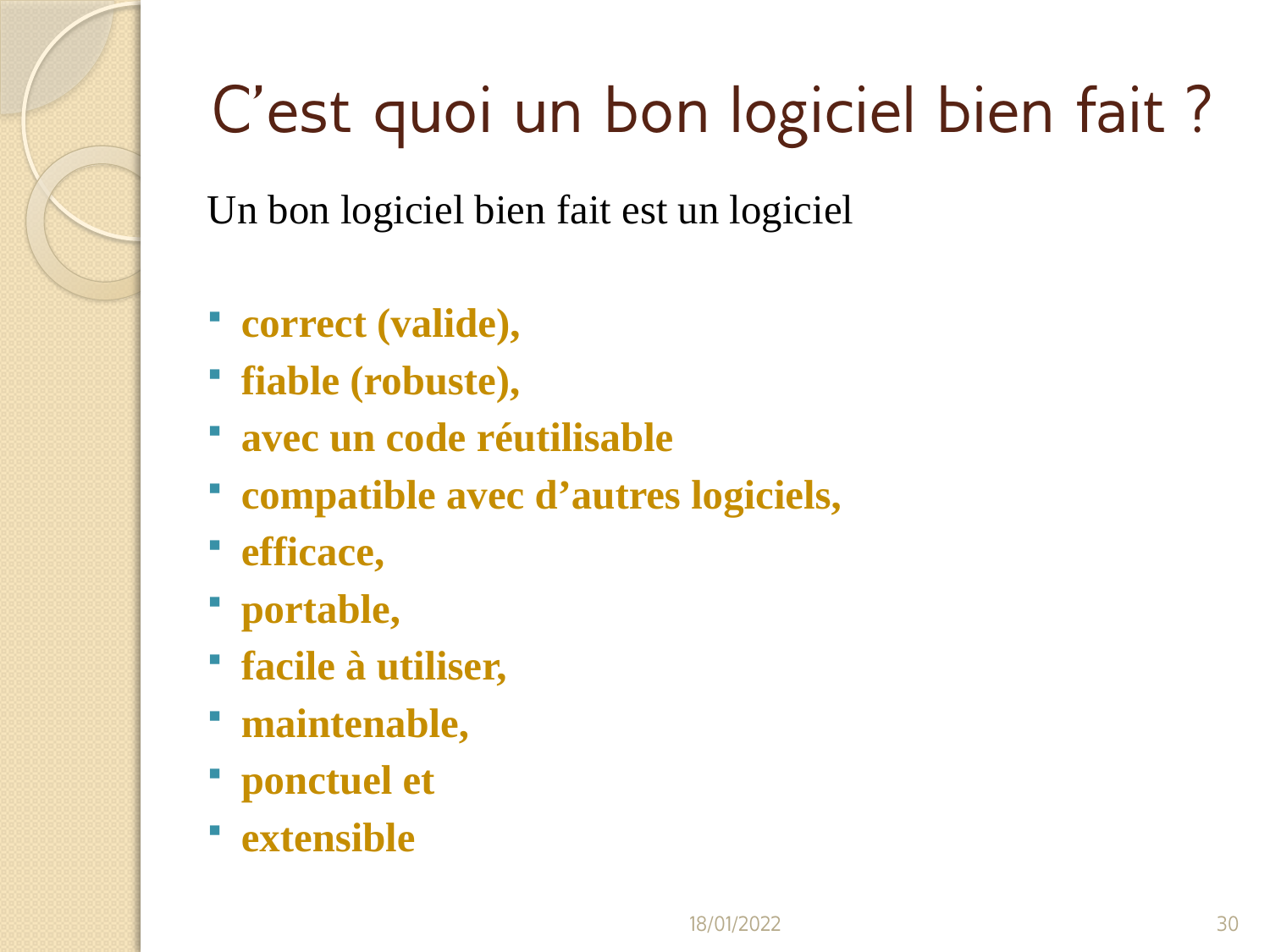

# C’est quoi un bon logiciel bien fait ?
Un bon logiciel bien fait est un logiciel

correct (valide),
fiable (robuste),
avec un code réutilisable
compatible avec d’autres logiciels,
efficace,
portable,
facile à utiliser,
maintenable,
ponctuel et
extensible
18/01/2022

30